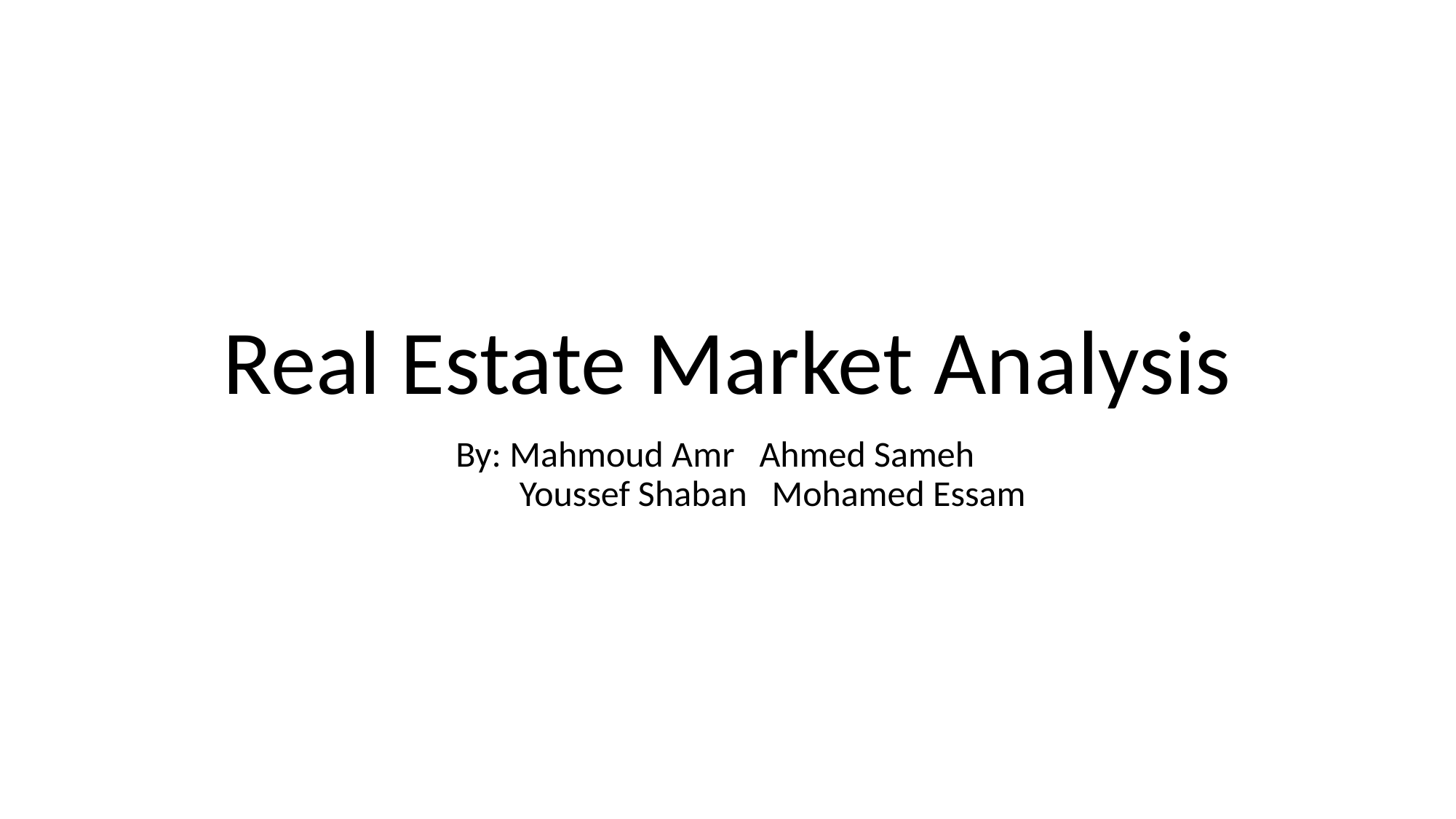

# Real Estate Market Analysis
By: Mahmoud Amr   Ahmed Sameh
           Youssef Shaban   Mohamed Essam